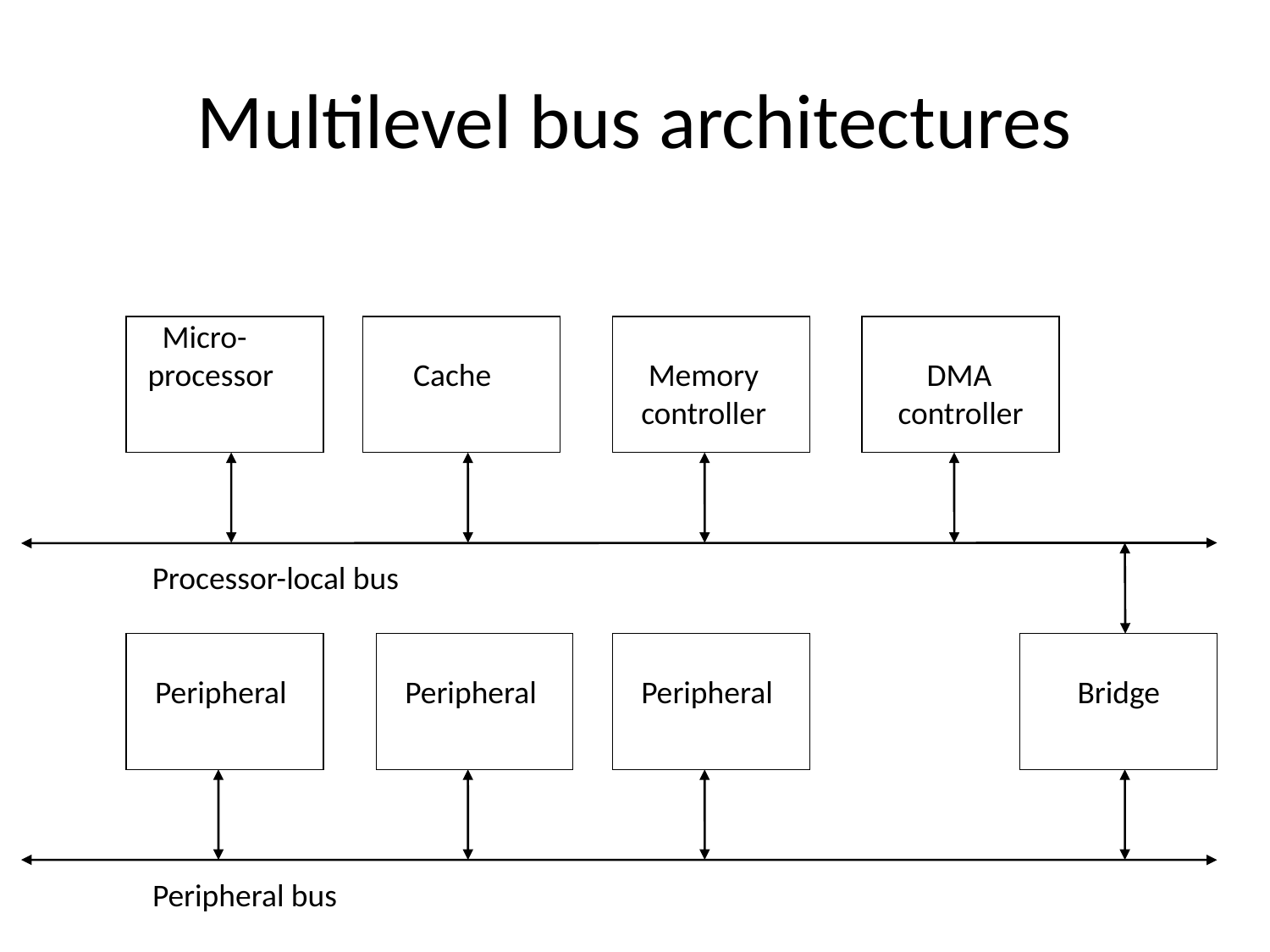

# Multilevel bus architectures
     Micro-
   processor

       Cache

     Memory
    controller

         DMA
     controller

Processor-local bus

    Peripheral

    Peripheral

    Peripheral

        Bridge

Peripheral bus